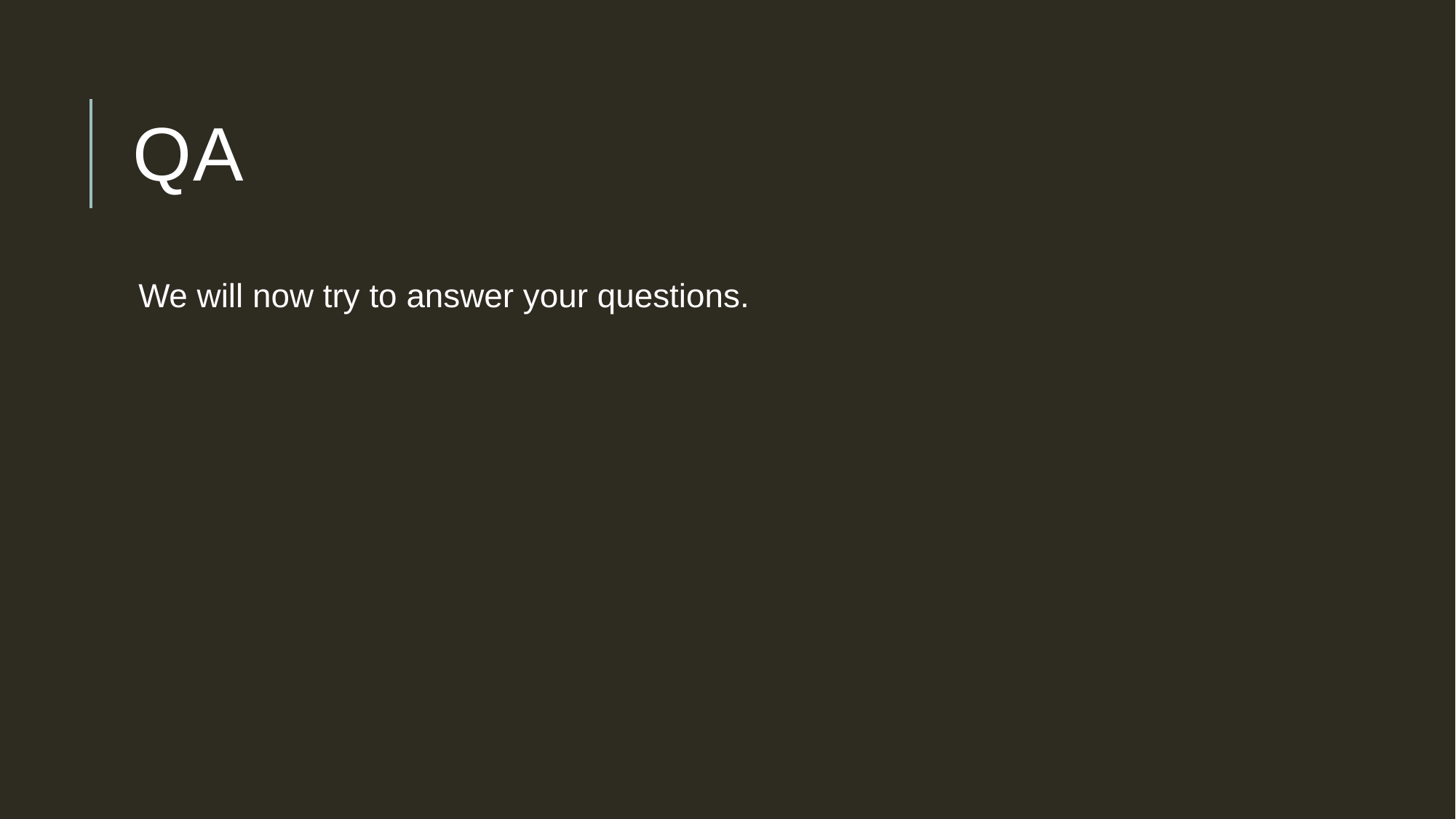

# QA
We will now try to answer your questions.